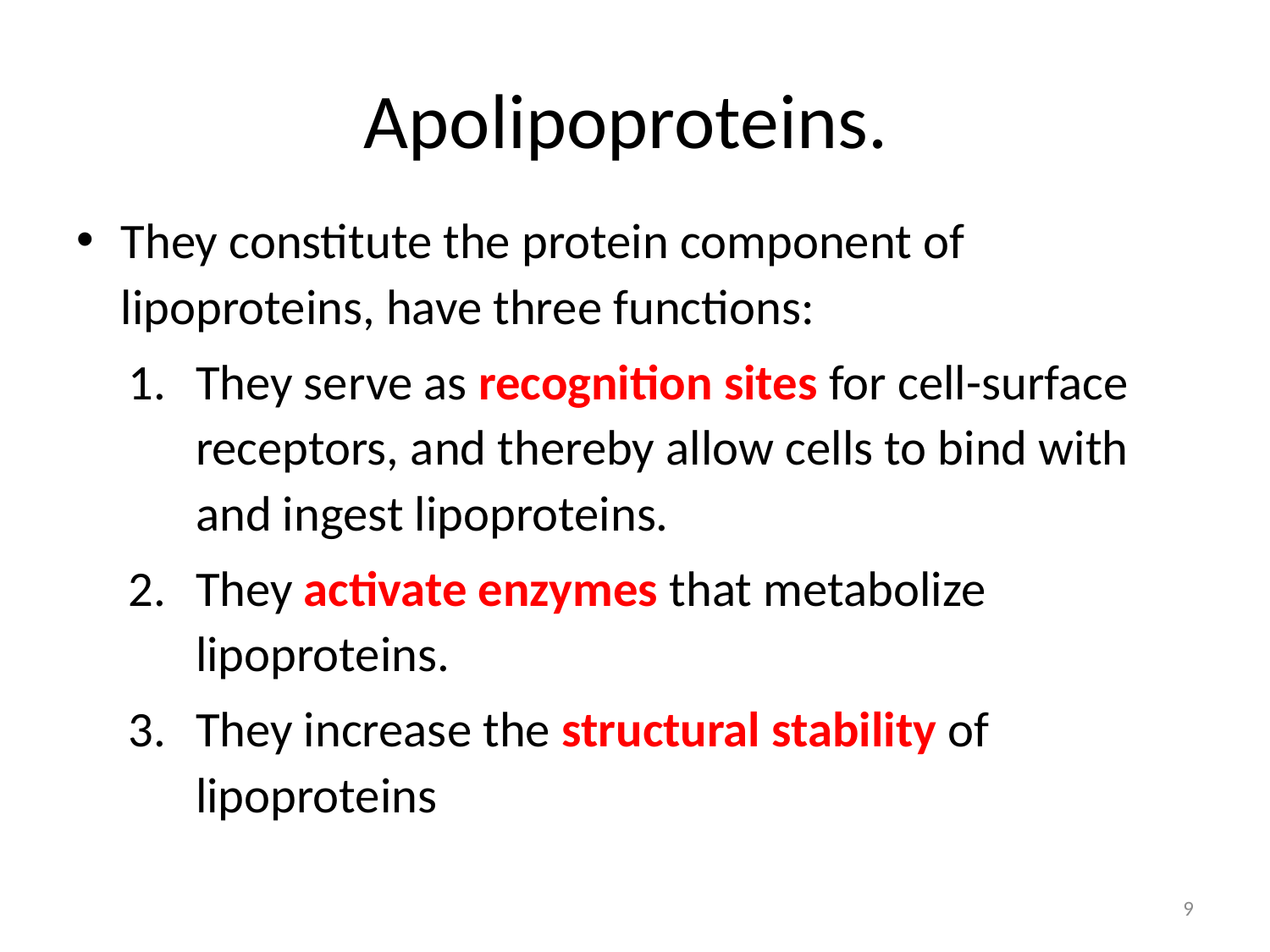

# Apolipoproteins.
They constitute the protein component of lipoproteins, have three functions:
They serve as recognition sites for cell-surface receptors, and thereby allow cells to bind with and ingest lipoproteins.
They activate enzymes that metabolize lipoproteins.
They increase the structural stability of lipoproteins

9